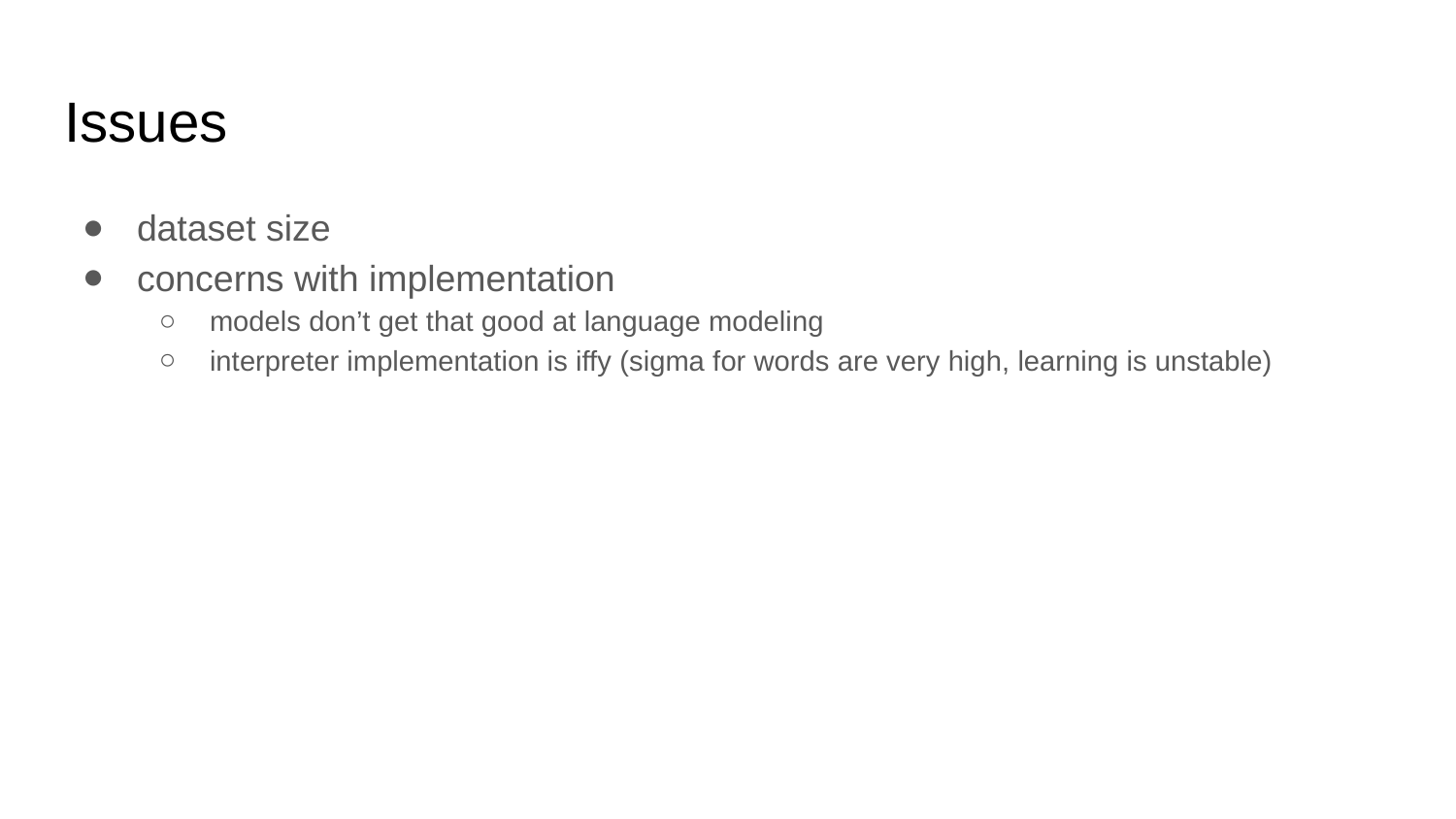

# Issues
dataset size
concerns with implementation
models don’t get that good at language modeling
interpreter implementation is iffy (sigma for words are very high, learning is unstable)